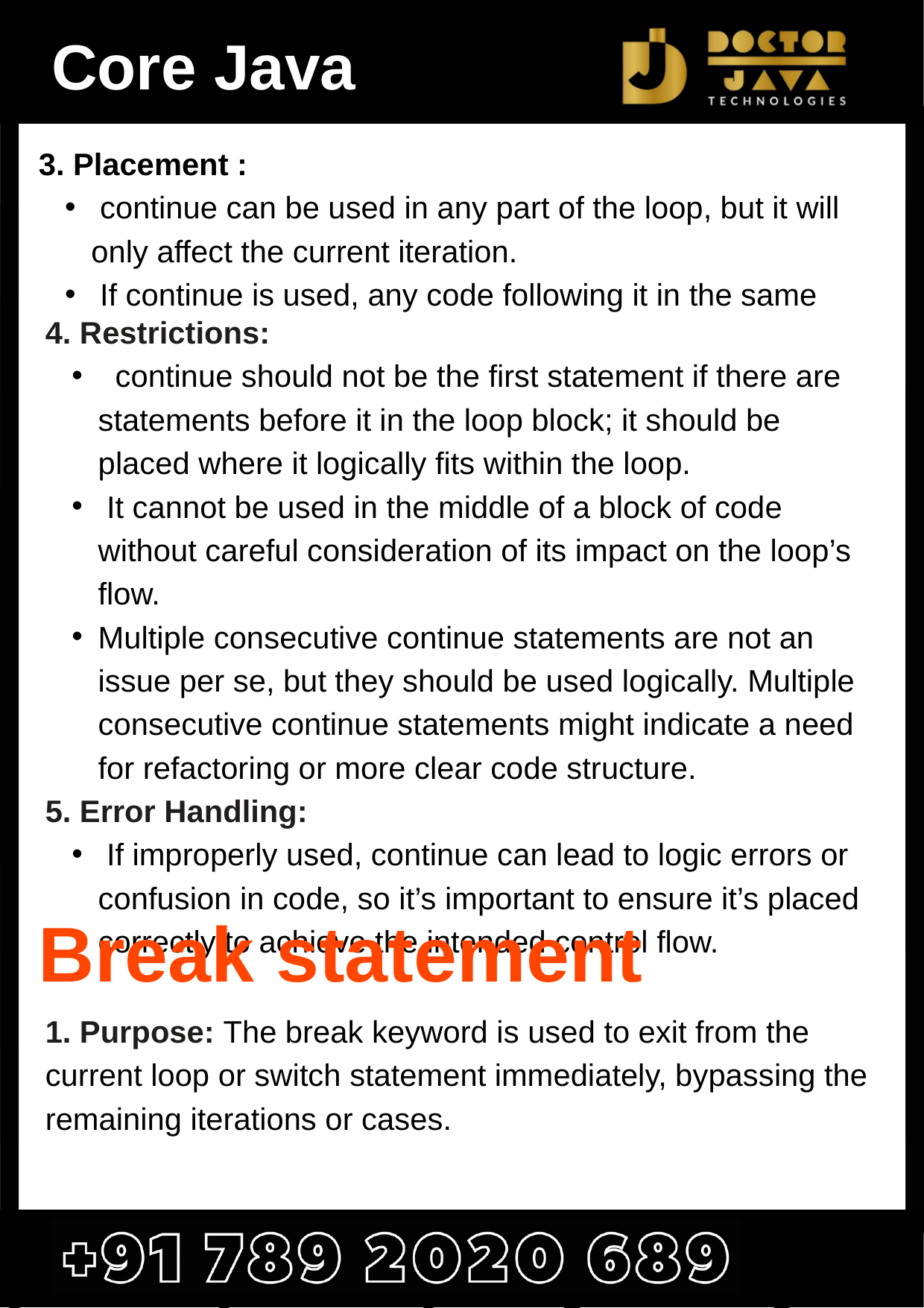

Core Java

3. Placement :
 continue can be used in any part of the loop, but it will only affect the current iteration.
 If continue is used, any code following it in the same
4. Restrictions:
  continue should not be the first statement if there are statements before it in the loop block; it should be placed where it logically fits within the loop.
 It cannot be used in the middle of a block of code without careful consideration of its impact on the loop’s flow.
Multiple consecutive continue statements are not an issue per se, but they should be used logically. Multiple consecutive continue statements might indicate a need for refactoring or more clear code structure.
5. Error Handling:
 If improperly used, continue can lead to logic errors or confusion in code, so it’s important to ensure it’s placed correctly to achieve the intended control flow.

Break statement
1. Purpose: The break keyword is used to exit from the current loop or switch statement immediately, bypassing the remaining iterations or cases.